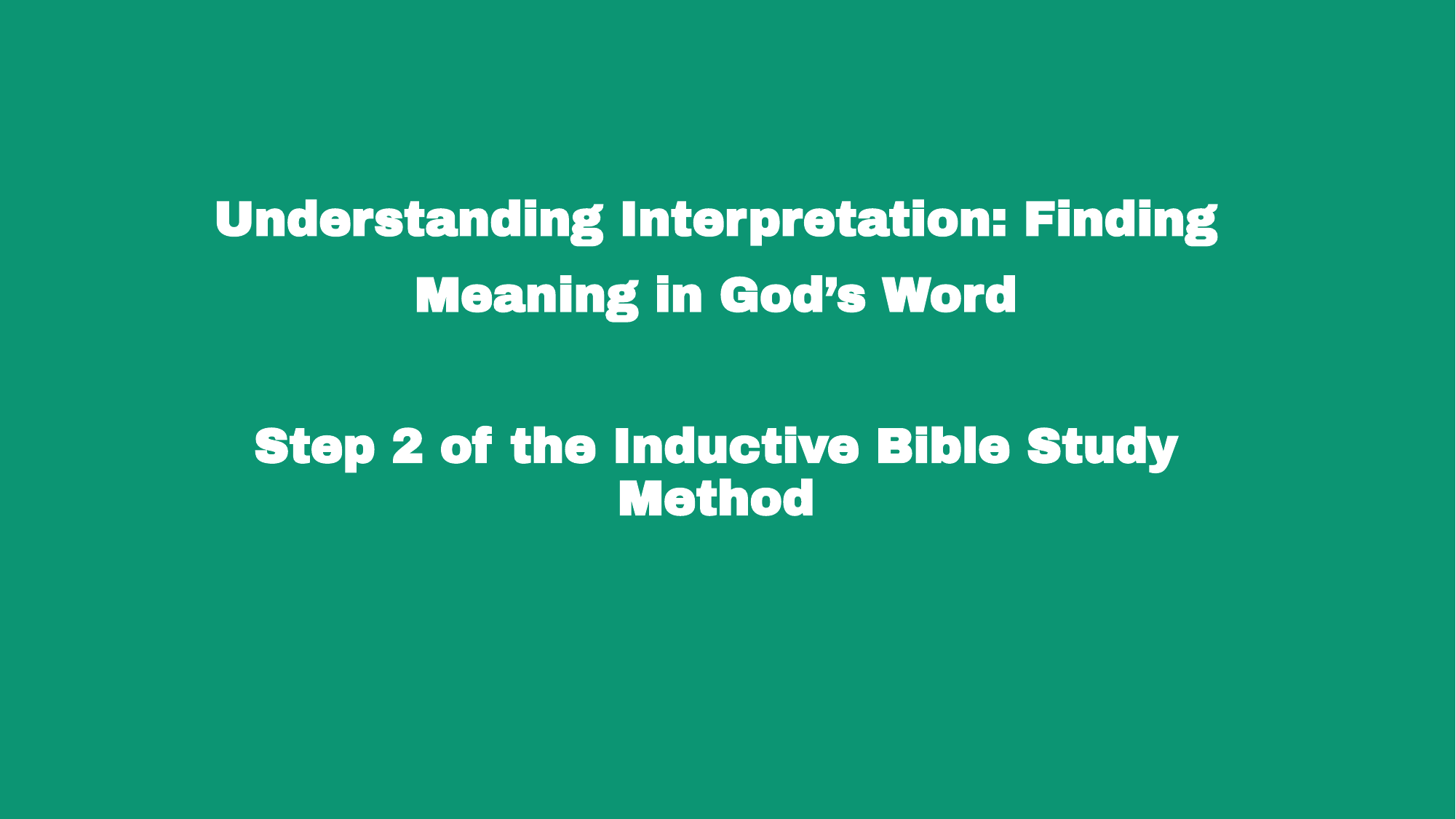

# Understanding Interpretation: Finding Meaning in God’s Word
Step 2 of the Inductive Bible Study Method